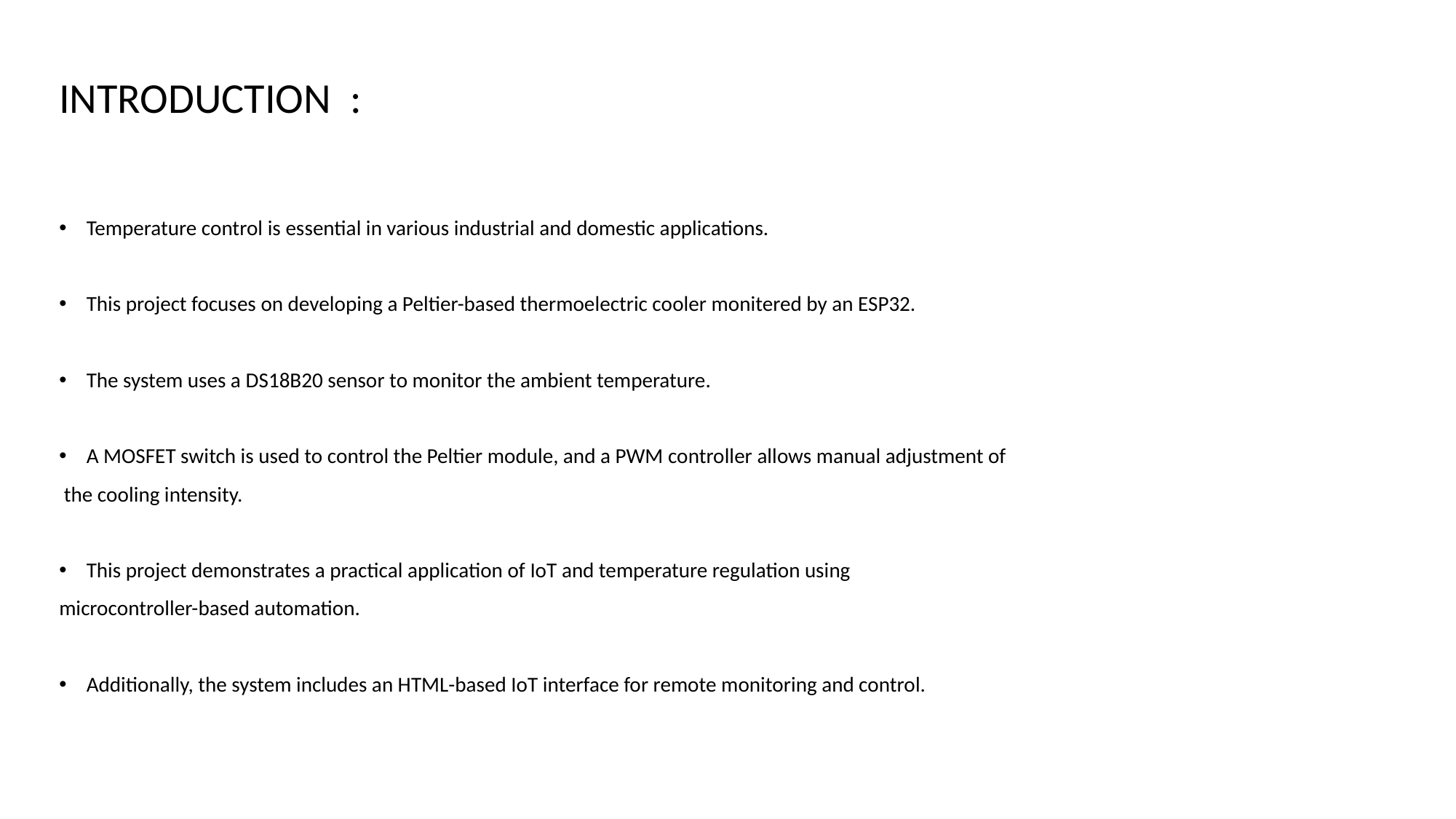

# INTRODUCTION  :

Temperature control is essential in various industrial and domestic applications.

This project focuses on developing a Peltier-based thermoelectric cooler monitered by an ESP32.

The system uses a DS18B20 sensor to monitor the ambient temperature.

A MOSFET switch is used to control the Peltier module, and a PWM controller allows manual adjustment of
 the cooling intensity.

This project demonstrates a practical application of IoT and temperature regulation using
microcontroller-based automation.

Additionally, the system includes an HTML-based IoT interface for remote monitoring and control.